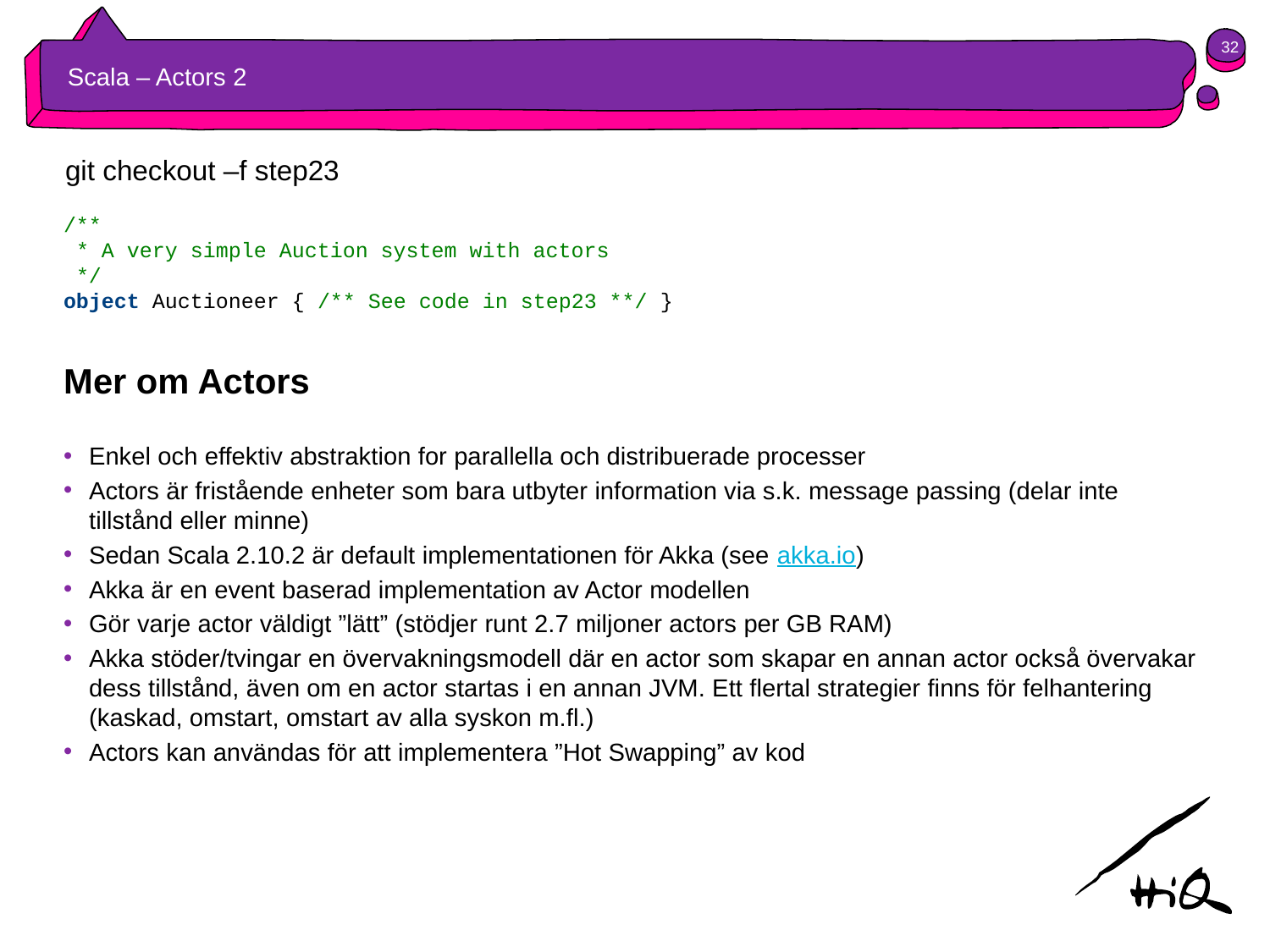

32
# Scala – Actors 2
git checkout –f step23

/**
 * A very simple Auction system with actors
 */
object Auctioneer { /** See code in step23 **/ }
Mer om Actors

Enkel och effektiv abstraktion for parallella och distribuerade processer
Actors är fristående enheter som bara utbyter information via s.k. message passing (delar inte tillstånd eller minne)
Sedan Scala 2.10.2 är default implementationen för Akka (see akka.io)
Akka är en event baserad implementation av Actor modellen
Gör varje actor väldigt ”lätt” (stödjer runt 2.7 miljoner actors per GB RAM)
Akka stöder/tvingar en övervakningsmodell där en actor som skapar en annan actor också övervakar dess tillstånd, även om en actor startas i en annan JVM. Ett flertal strategier finns för felhantering (kaskad, omstart, omstart av alla syskon m.fl.)
Actors kan användas för att implementera ”Hot Swapping” av kod